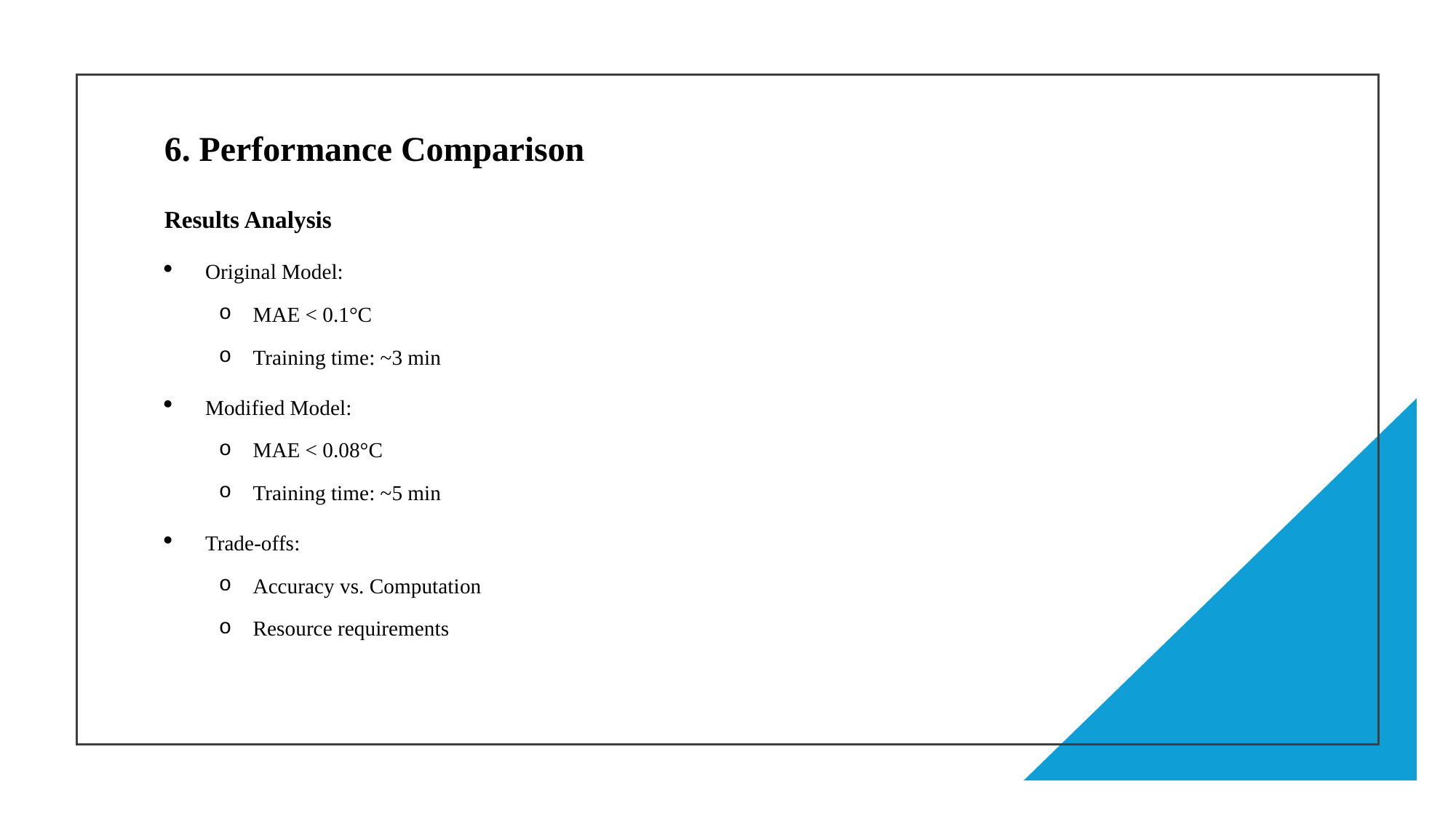

# 6. Performance Comparison
Results Analysis
Original Model:
MAE < 0.1°C
Training time: ~3 min
Modified Model:
MAE < 0.08°C
Training time: ~5 min
Trade-offs:
Accuracy vs. Computation
Resource requirements